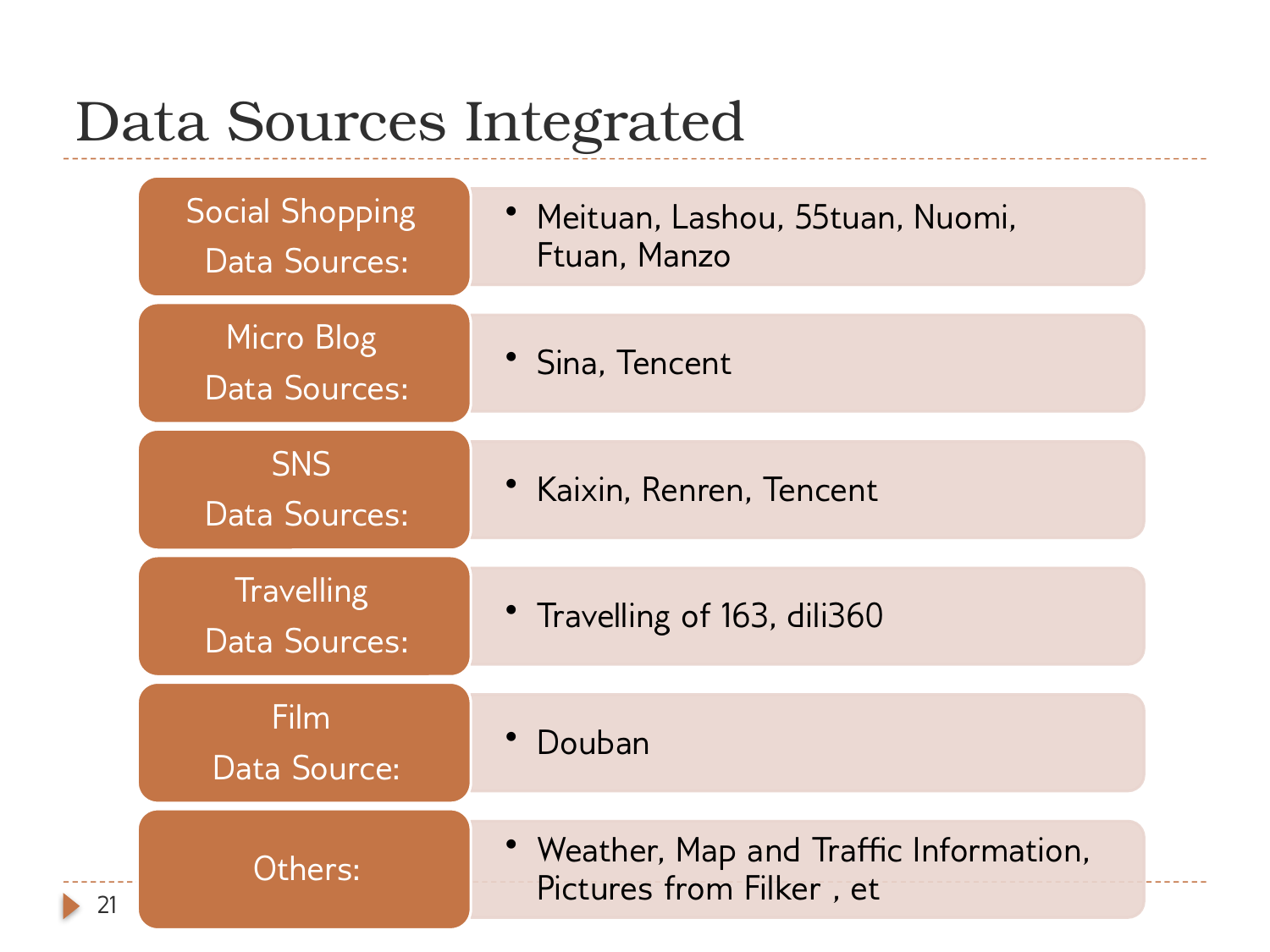

# Data Sources Integrated
Meituan, Lashou, 55tuan, Nuomi, Ftuan, Manzo
Social Shopping
Data Sources:
Sina, Tencent
Micro Blog
Data Sources:
Kaixin, Renren, Tencent
SNS
Data Sources:
Travelling of 163, dili360
Travelling
Data Sources:
Douban
Film
Data Source:
Weather, Map and Traffic Information, Pictures from Filker , et
Others:
21